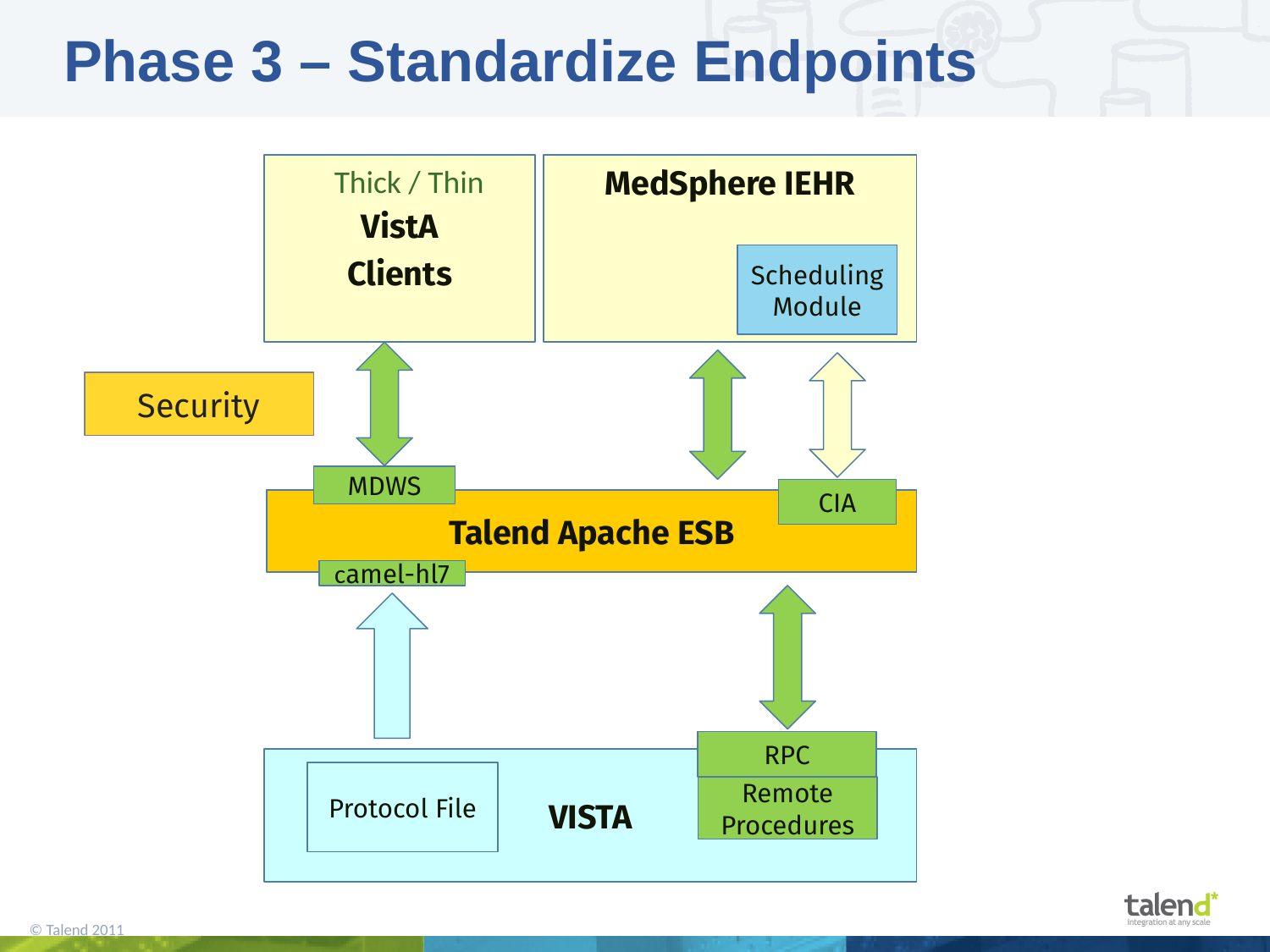

# Phase 3 – Standardize Endpoints
MedSphere IEHR
VistA
Clients
Thick / Thin
Scheduling Module

Security
MDWS
CIA
Talend Apache ESB
camel-hl7

RPC
VISTA
Protocol File
Remote Procedures
10
© Talend 2011